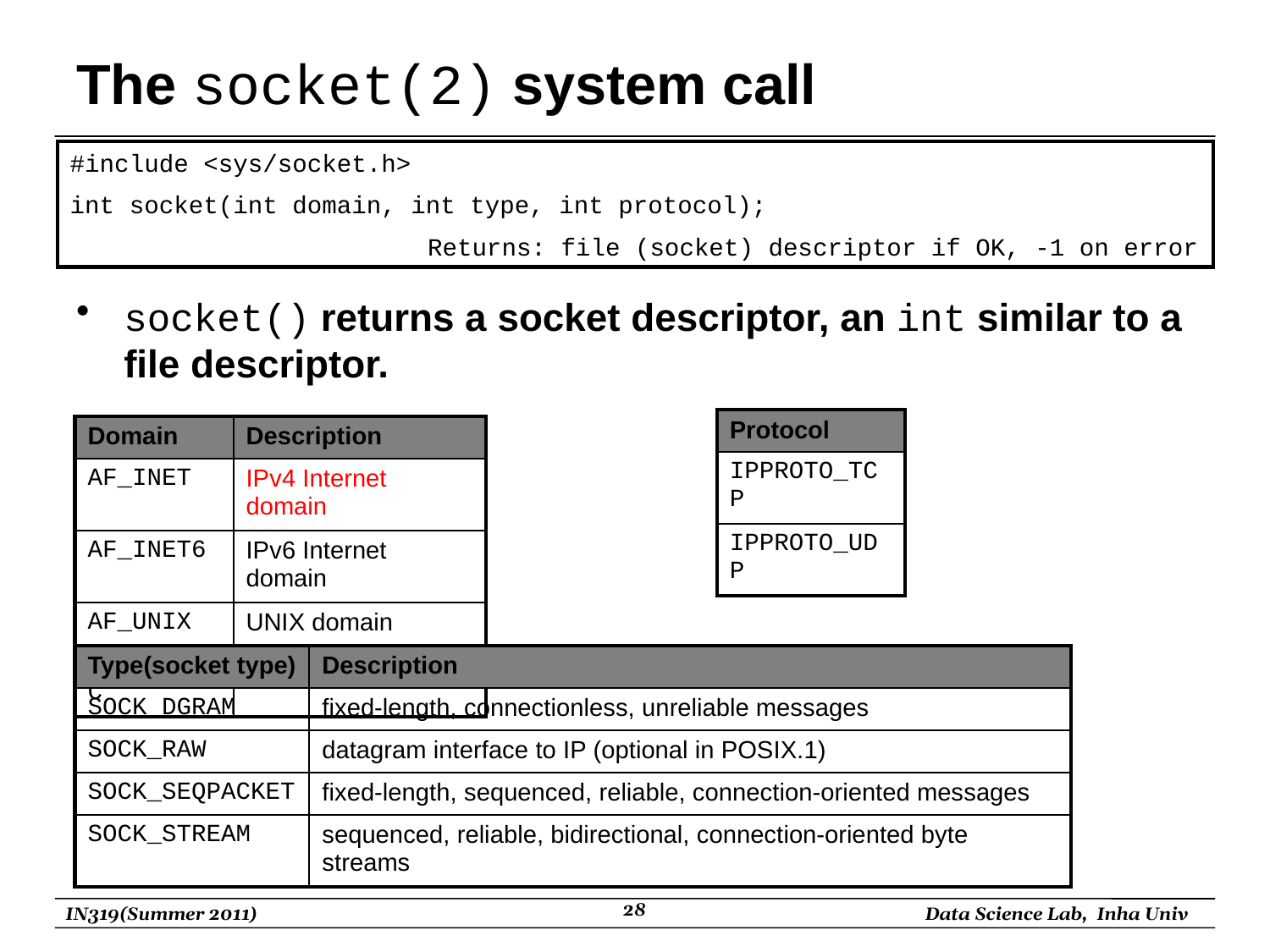

# The socket(2) system call
#include <sys/socket.h>
int socket(int domain, int type, int protocol);
		       Returns: file (socket) descriptor if OK, -1 on error
socket() returns a socket descriptor, an int similar to a file descriptor.
| Protocol |
| --- |
| IPPROTO\_TCP |
| IPPROTO\_UDP |
| Domain | Description |
| --- | --- |
| AF\_INET | IPv4 Internet domain |
| AF\_INET6 | IPv6 Internet domain |
| AF\_UNIX | UNIX domain |
| AF\_UNSPEC | unspecified |
| Type(socket type) | Description |
| --- | --- |
| SOCK\_DGRAM | fixed-length, connectionless, unreliable messages |
| SOCK\_RAW | datagram interface to IP (optional in POSIX.1) |
| SOCK\_SEQPACKET | fixed-length, sequenced, reliable, connection-oriented messages |
| SOCK\_STREAM | sequenced, reliable, bidirectional, connection-oriented byte streams |
28